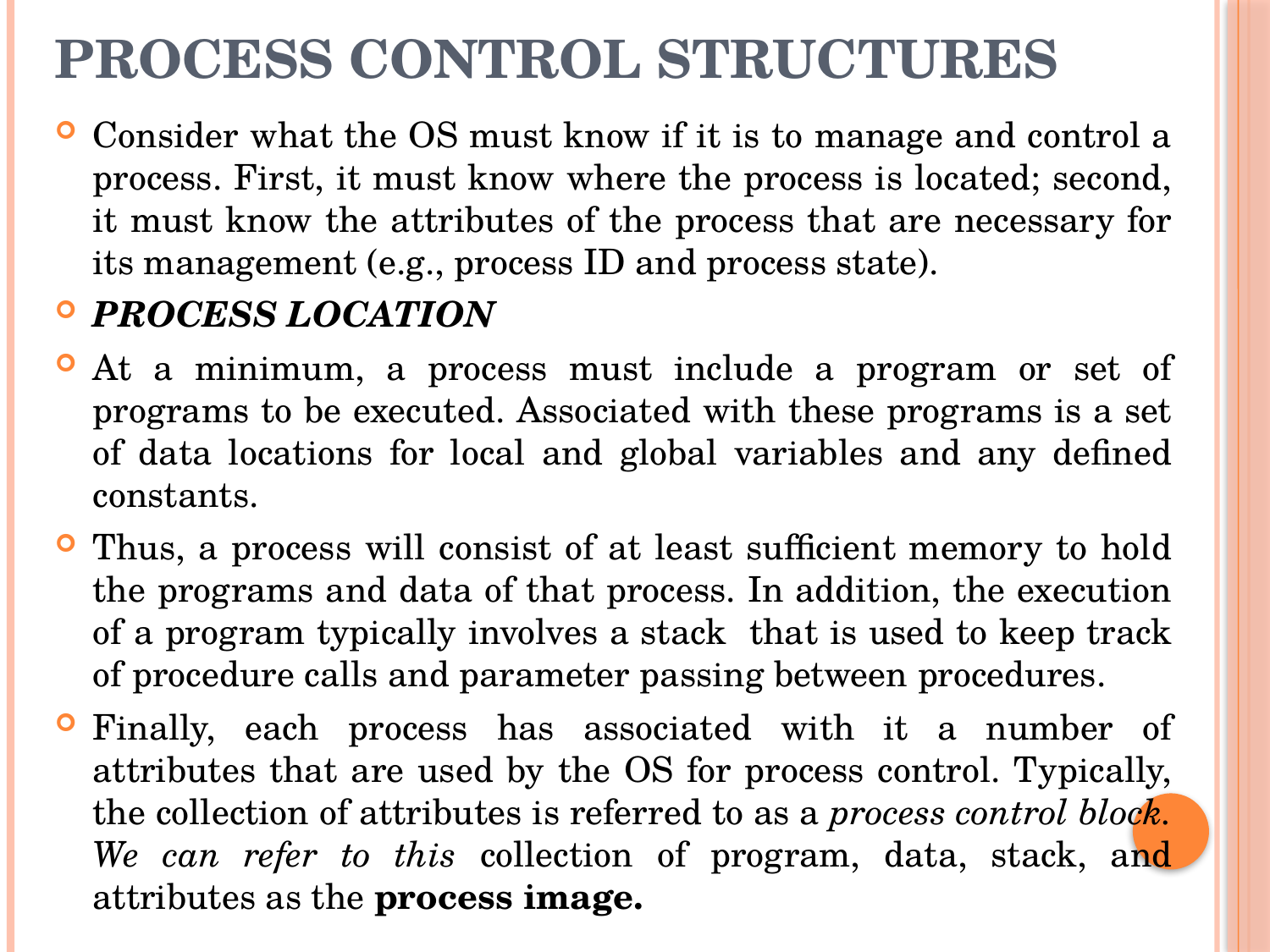

# Process Control Structures
Consider what the OS must know if it is to manage and control a process. First, it must know where the process is located; second, it must know the attributes of the process that are necessary for its management (e.g., process ID and process state).
PROCESS LOCATION
At a minimum, a process must include a program or set of programs to be executed. Associated with these programs is a set of data locations for local and global variables and any defined constants.
Thus, a process will consist of at least sufficient memory to hold the programs and data of that process. In addition, the execution of a program typically involves a stack  that is used to keep track of procedure calls and parameter passing between procedures.
Finally, each process has associated with it a number of attributes that are used by the OS for process control. Typically, the collection of attributes is referred to as a process control block. We can refer to this collection of program, data, stack, and attributes as the process image.